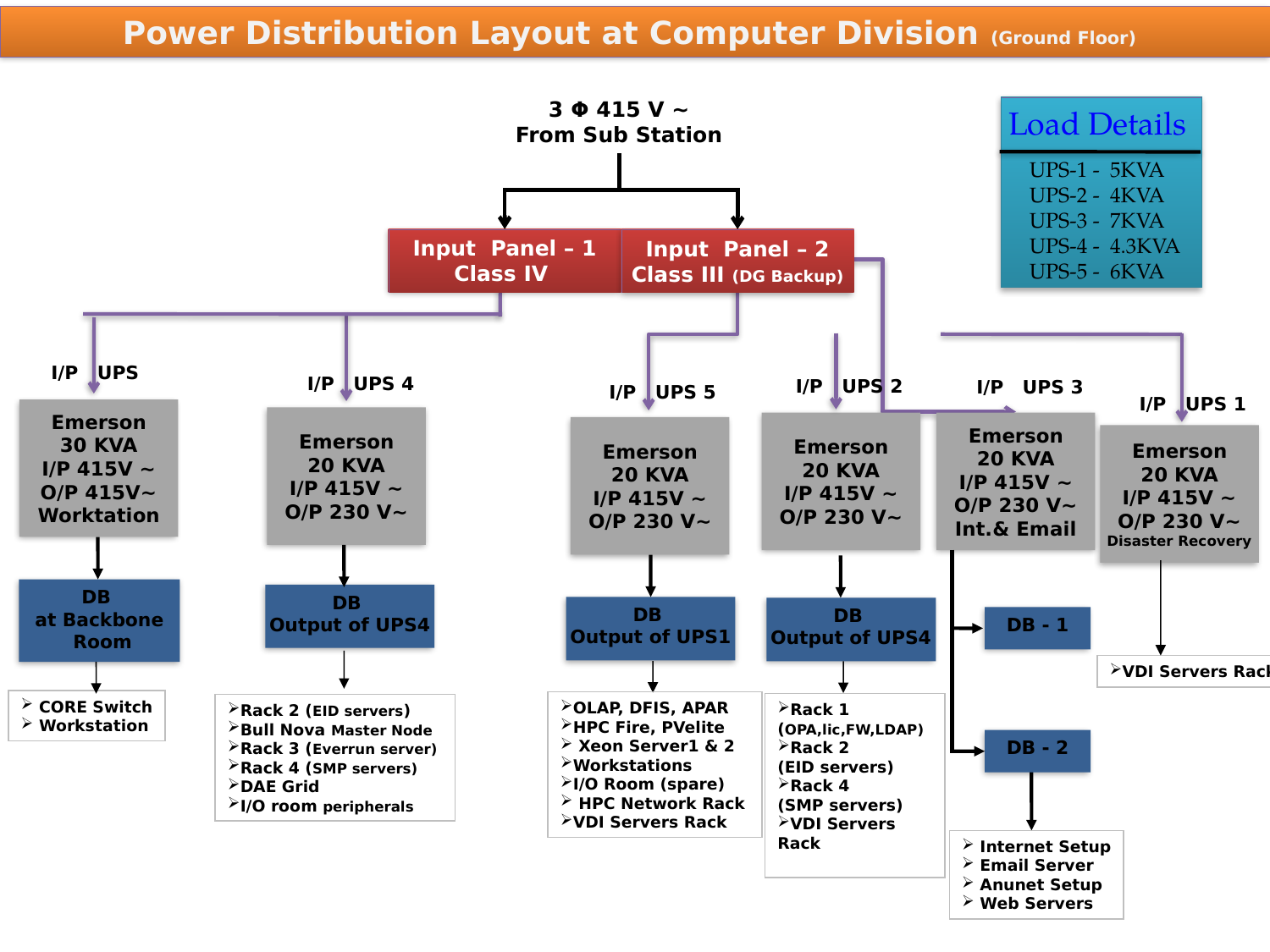

Power Distribution Layout at Computer Division (Ground Floor)
3 Φ 415 V ~
From Sub Station
Load Details

UPS-1 -  5KVA
UPS-2 -  4KVA
UPS-3 -  7KVA
UPS-4 -  4.3KVA
UPS-5 -  6KVA
Input  Panel – 1
Class IV
Input  Panel – 2
Class III (DG Backup)
I/P   UPS
I/P   UPS 4
I/P   UPS 2
I/P   UPS 3
I/P   UPS 5
I/P   UPS 1
Emerson
30 KVA
I/P 415V ~
O/P 415V~
Worktation
Emerson
20 KVA
I/P 415V ~
O/P 230 V~
Emerson
20 KVA
I/P 415V ~
O/P 230 V~
Emerson
20 KVA
I/P 415V ~
O/P 230 V~
Int.& Email
Emerson
20 KVA
I/P 415V ~
O/P 230 V~
Emerson
20 KVA
I/P 415V ~
O/P 230 V~
Disaster Recovery

DB
at Backbone
 Room
DB
Output of UPS4
DB
Output of UPS1
DB
Output of UPS4
DB - 1

VDI Servers Rack

 CORE Switch
 Workstation
OLAP, DFIS, APAR
HPC Fire, PVelite
 Xeon Server1 & 2
Workstations
I/O Room (spare)
 HPC Network Rack
VDI Servers Rack
Rack 1
(OPA,lic,FW,LDAP)
Rack 2
(EID servers)
Rack 4
(SMP servers)
VDI Servers Rack

Rack 2 (EID servers)
Bull Nova Master Node
Rack 3 (Everrun server)
Rack 4 (SMP servers)
DAE Grid
I/O room peripherals
DB - 2

 Internet Setup
 Email Server
 Anunet Setup
 Web Servers